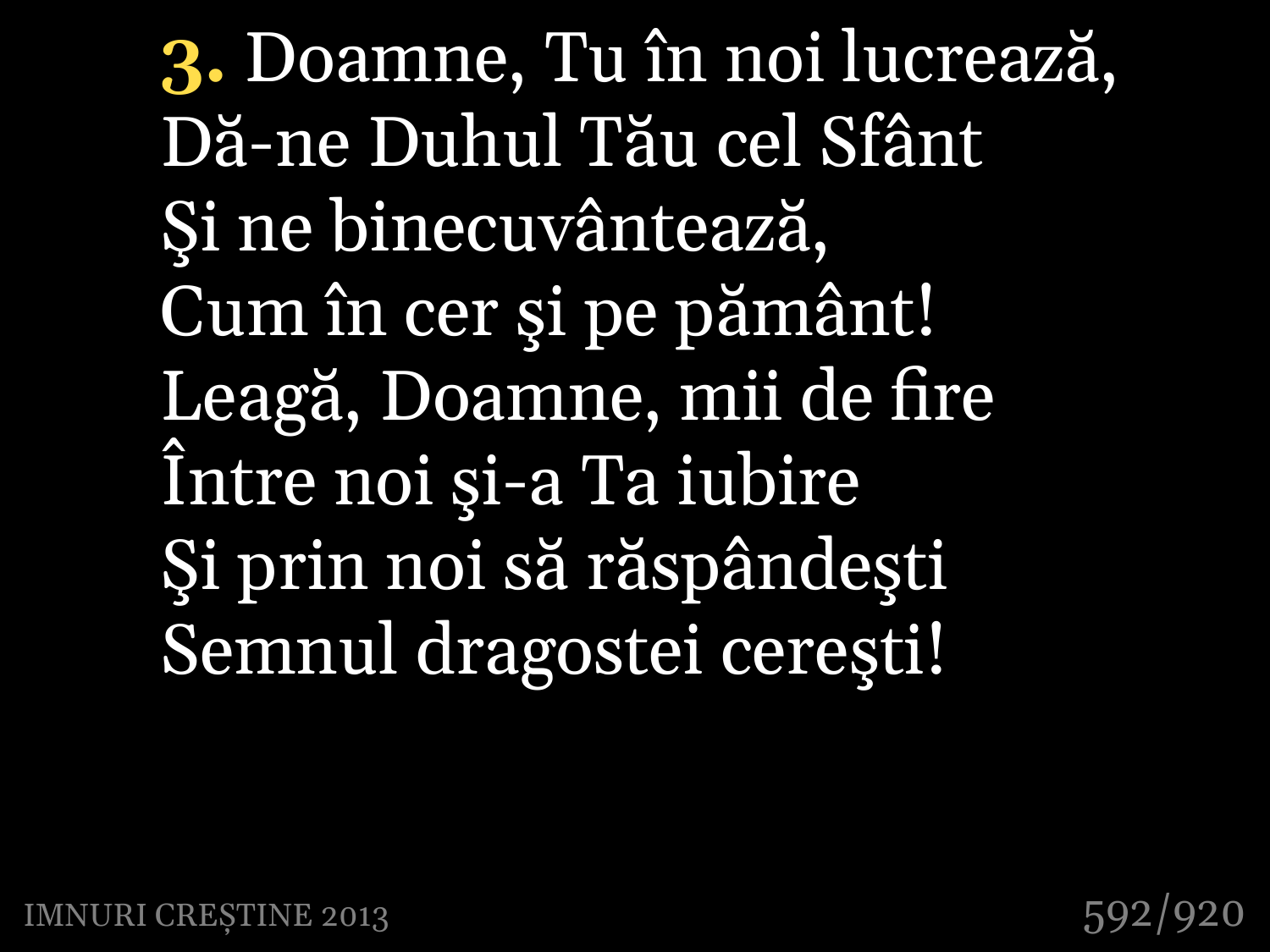

3. Doamne, Tu în noi lucrează,
Dă-ne Duhul Tău cel Sfânt
Şi ne binecuvântează,
Cum în cer şi pe pământ!
Leagă, Doamne, mii de fire
Între noi şi-a Ta iubire
Şi prin noi să răspândeşti
Semnul dragostei cereşti!
592/920
IMNURI CREȘTINE 2013